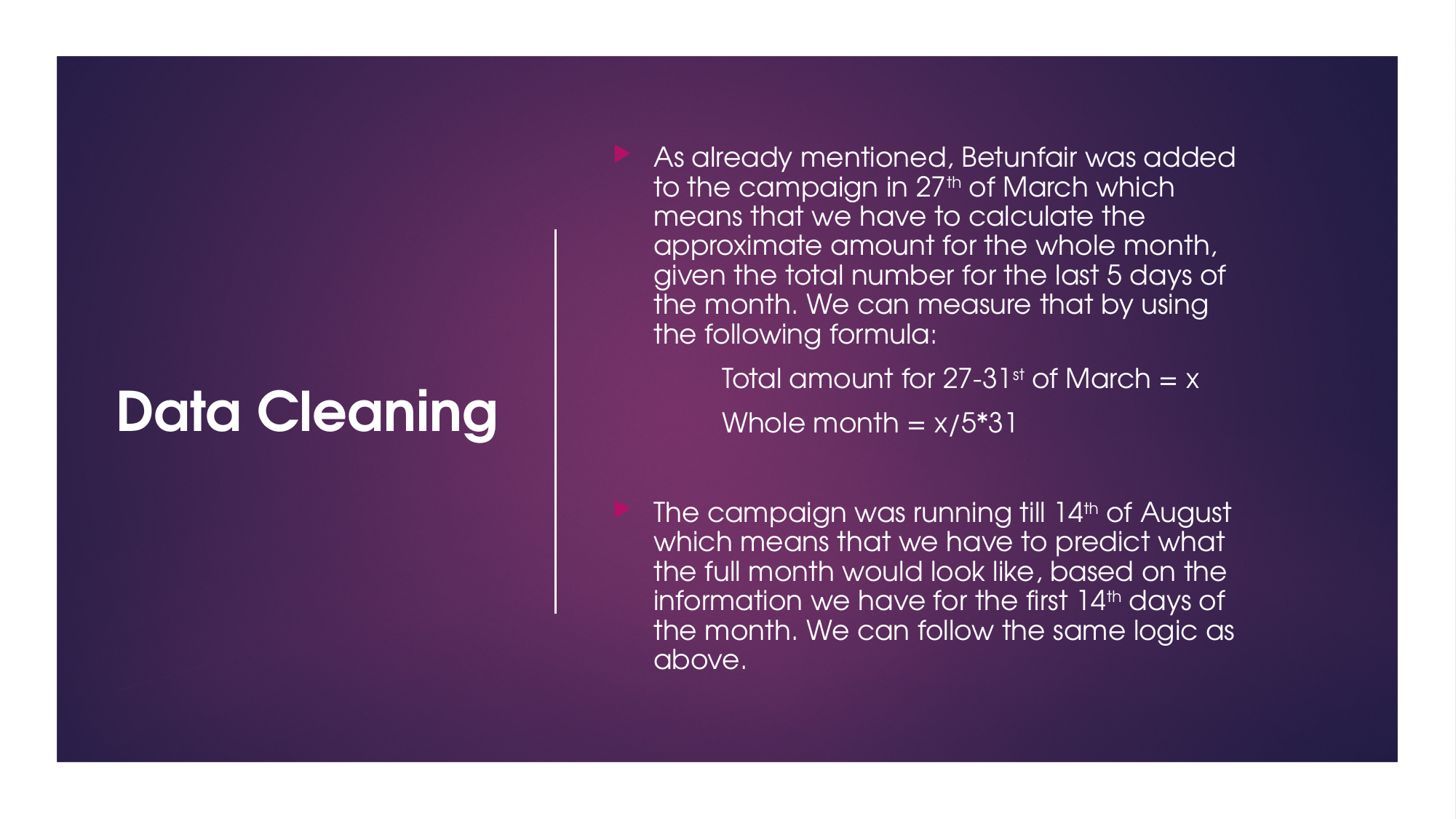

# Data Cleaning
As already mentioned, Betunfair was added to the campaign in 27th of March which means that we have to calculate the approximate amount for the whole month, given the total number for the last 5 days of the month. We can measure that by using the following formula:
	Total amount for 27-31st of March = x
	Whole month = x/5*31

The campaign was running till 14th of August which means that we have to predict what the full month would look like, based on the information we have for the first 14th days of the month. We can follow the same logic as above.